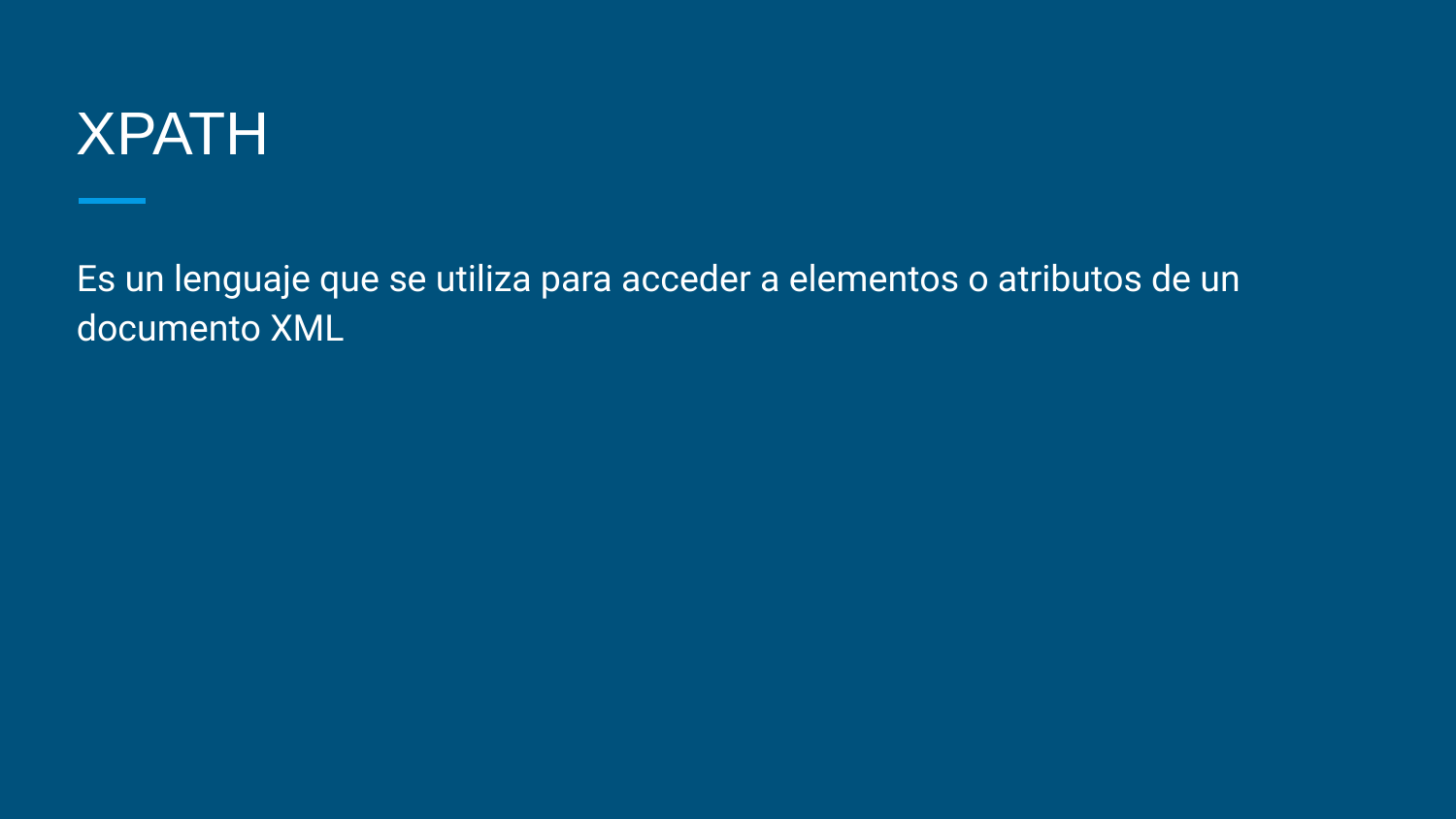

# XPATH
Es un lenguaje que se utiliza para acceder a elementos o atributos de un documento XML